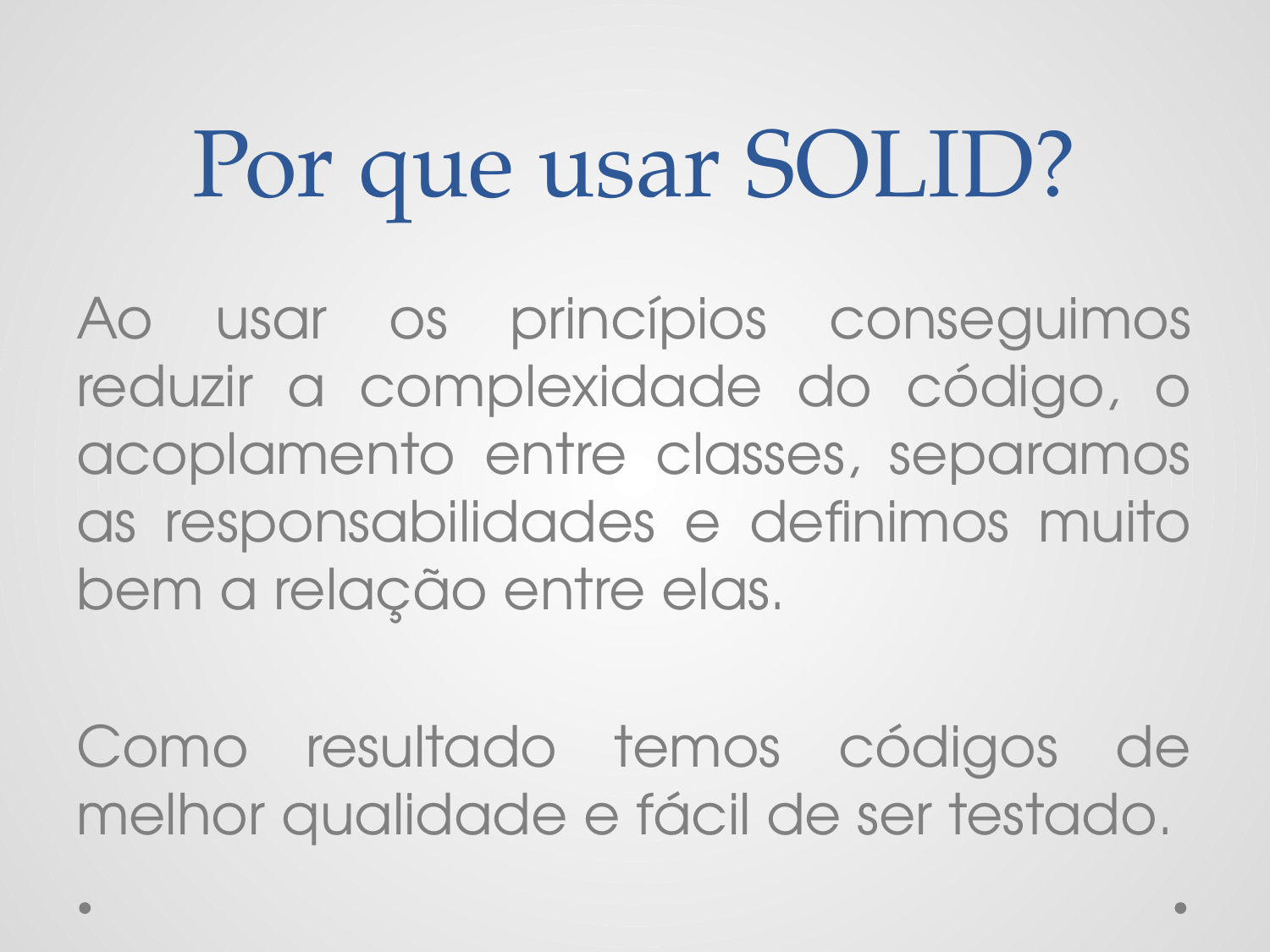

# Por que usar SOLID?
Ao usar os princípios conseguimos reduzir a complexidade do código, o acoplamento entre classes, separamos as responsabilidades e definimos muito bem a relação entre elas.

Como resultado temos códigos de melhor qualidade e fácil de ser testado.